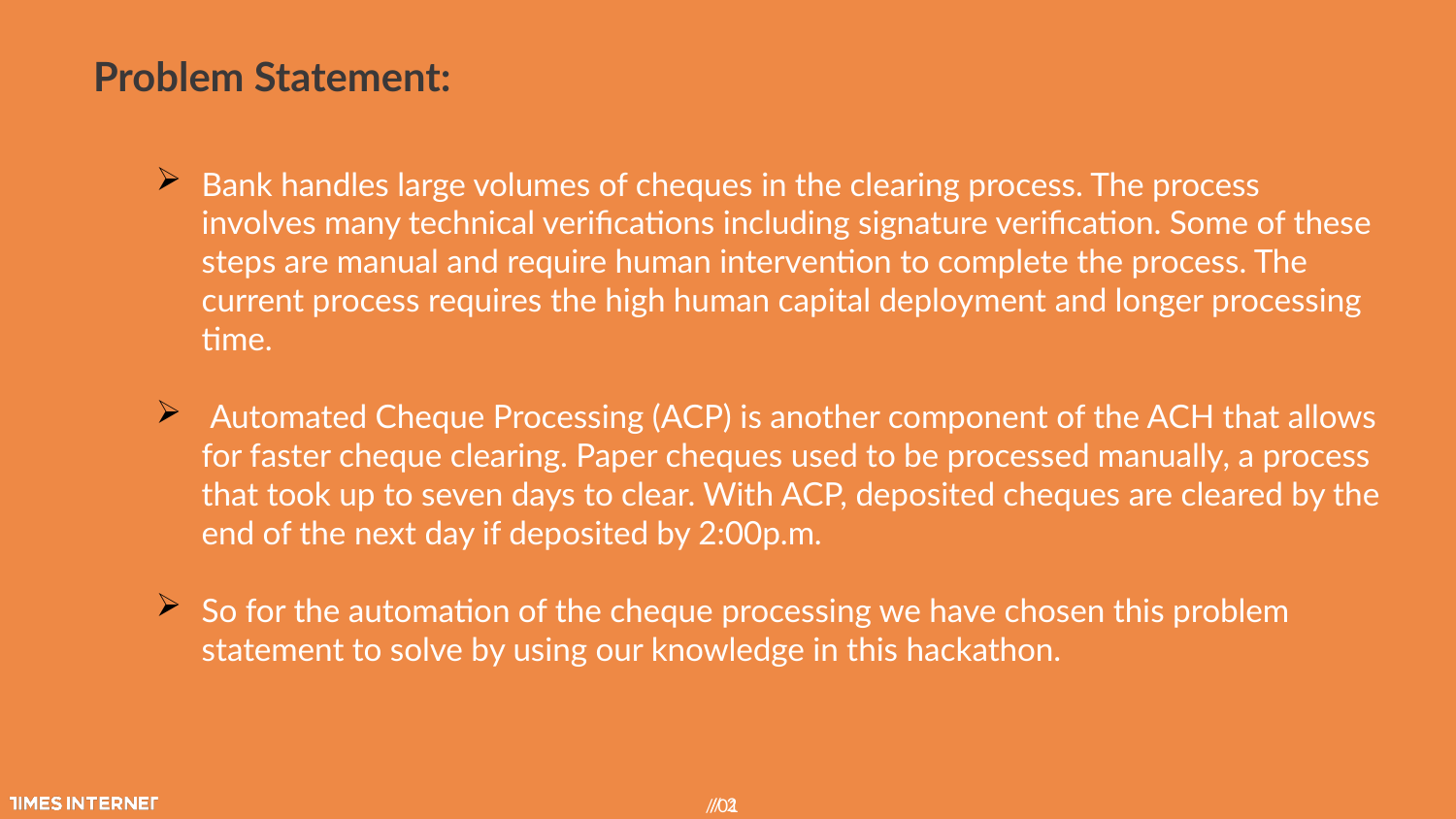

# Problem Statement:

Bank handles large volumes of cheques in the clearing process. The process involves many technical verifications including signature verification. Some of these steps are manual and require human intervention to complete the process. The current process requires the high human capital deployment and longer processing time.

 Automated Cheque Processing (ACP) is another component of the ACH that allows for faster cheque clearing. Paper cheques used to be processed manually, a process that took up to seven days to clear. With ACP, deposited cheques are cleared by the end of the next day if deposited by 2:00p.m.

So for the automation of the cheque processing we have chosen this problem statement to solve by using our knowledge in this hackathon.